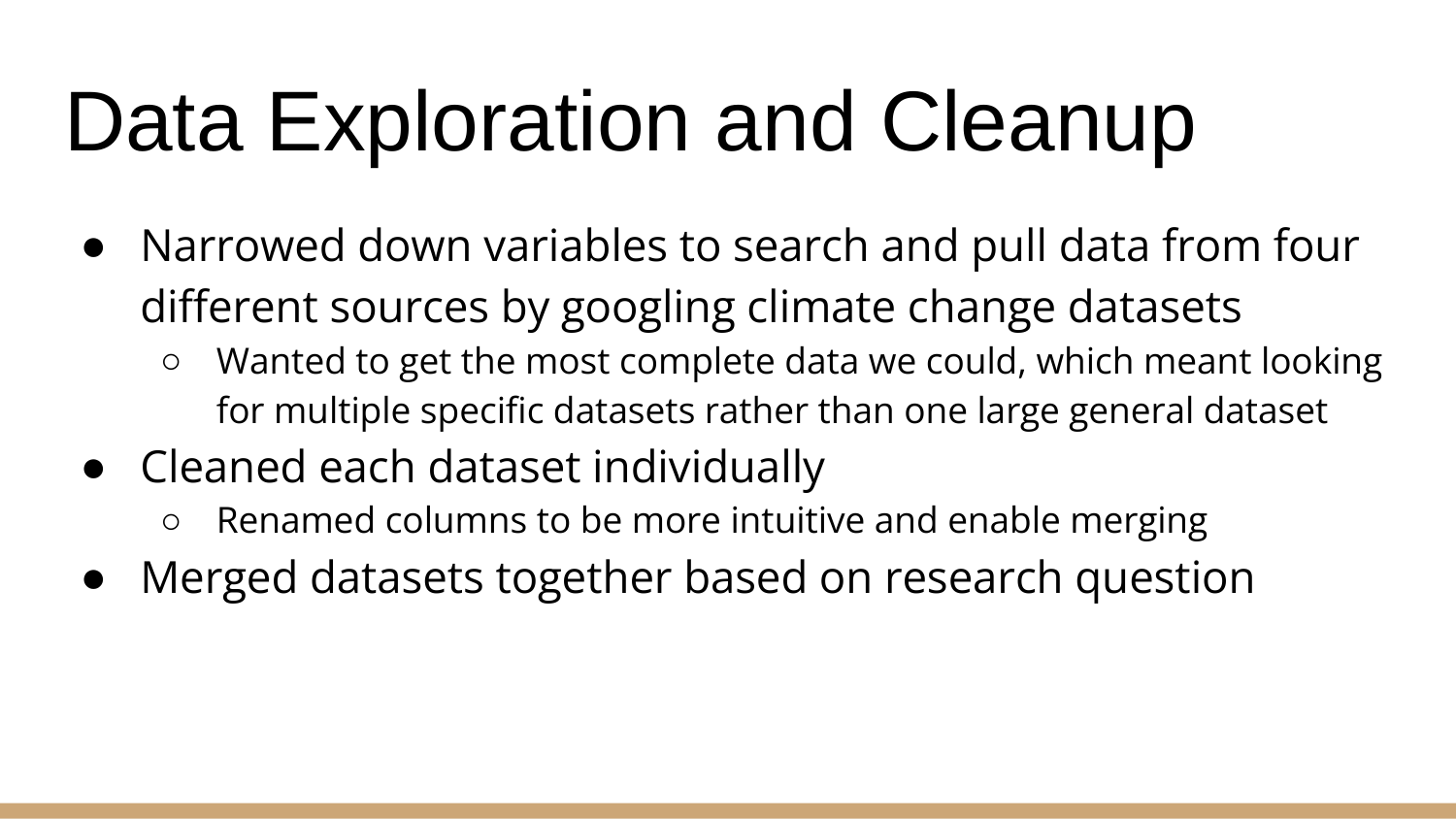

# Data Exploration and Cleanup
Narrowed down variables to search and pull data from four different sources by googling climate change datasets
Wanted to get the most complete data we could, which meant looking for multiple specific datasets rather than one large general dataset
Cleaned each dataset individually
Renamed columns to be more intuitive and enable merging
Merged datasets together based on research question